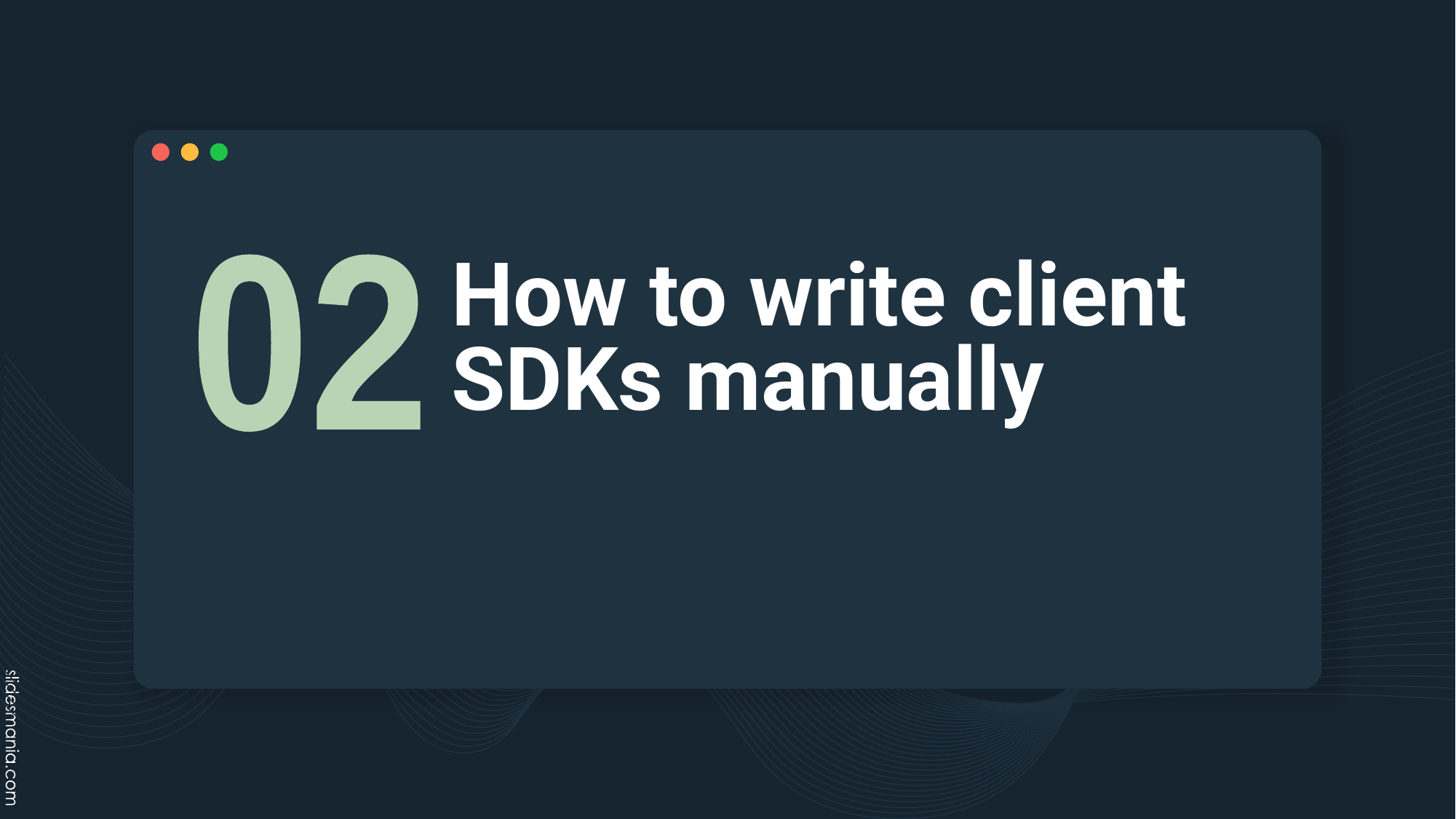

# How to write client SDKs manually
02